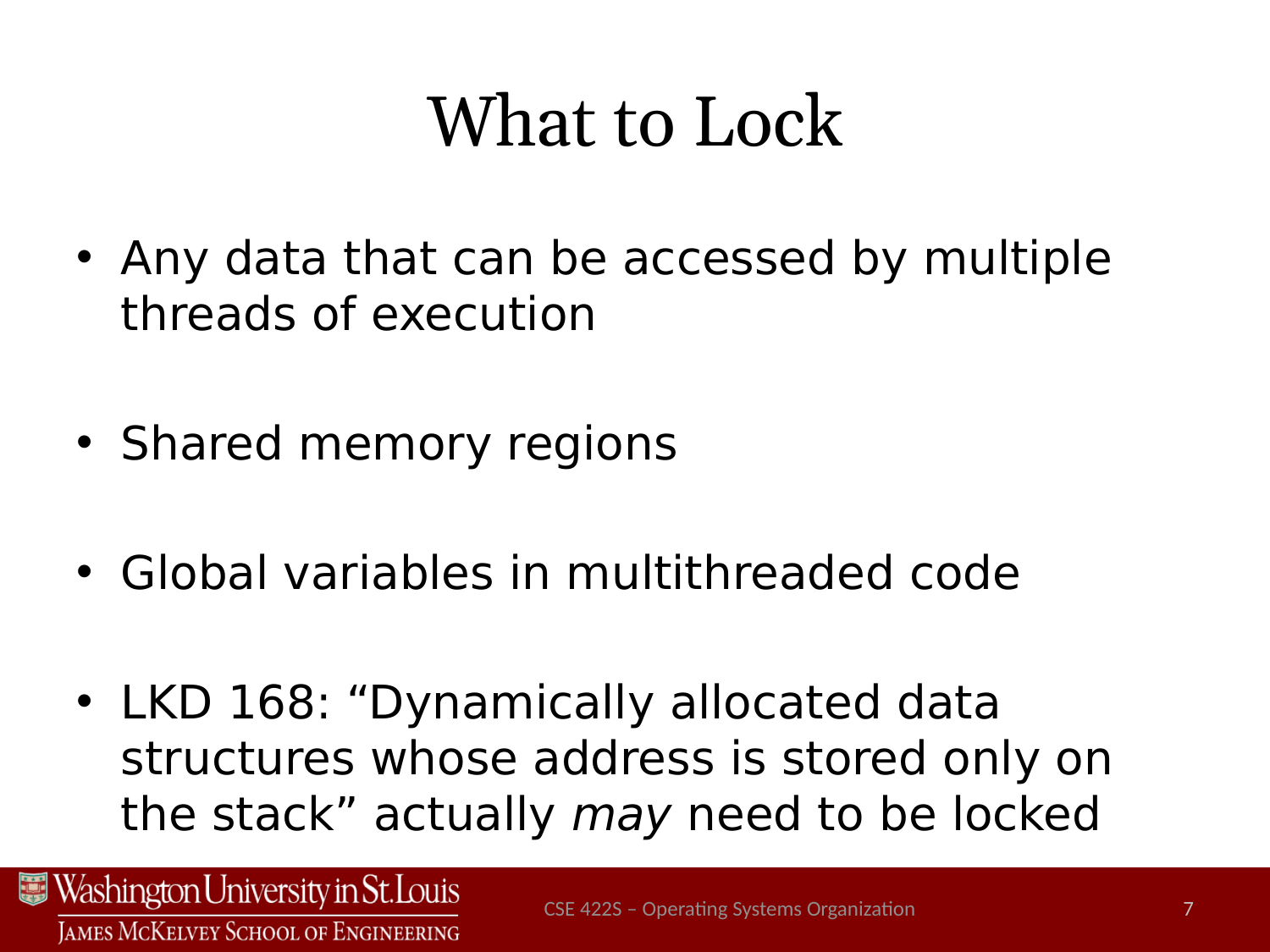

# What to Lock
Any data that can be accessed by multiple threads of execution

Shared memory regions

Global variables in multithreaded code

LKD 168: “Dynamically allocated data structures whose address is stored only on the stack” actually may need to be locked
CSE 422S – Operating Systems Organization
7